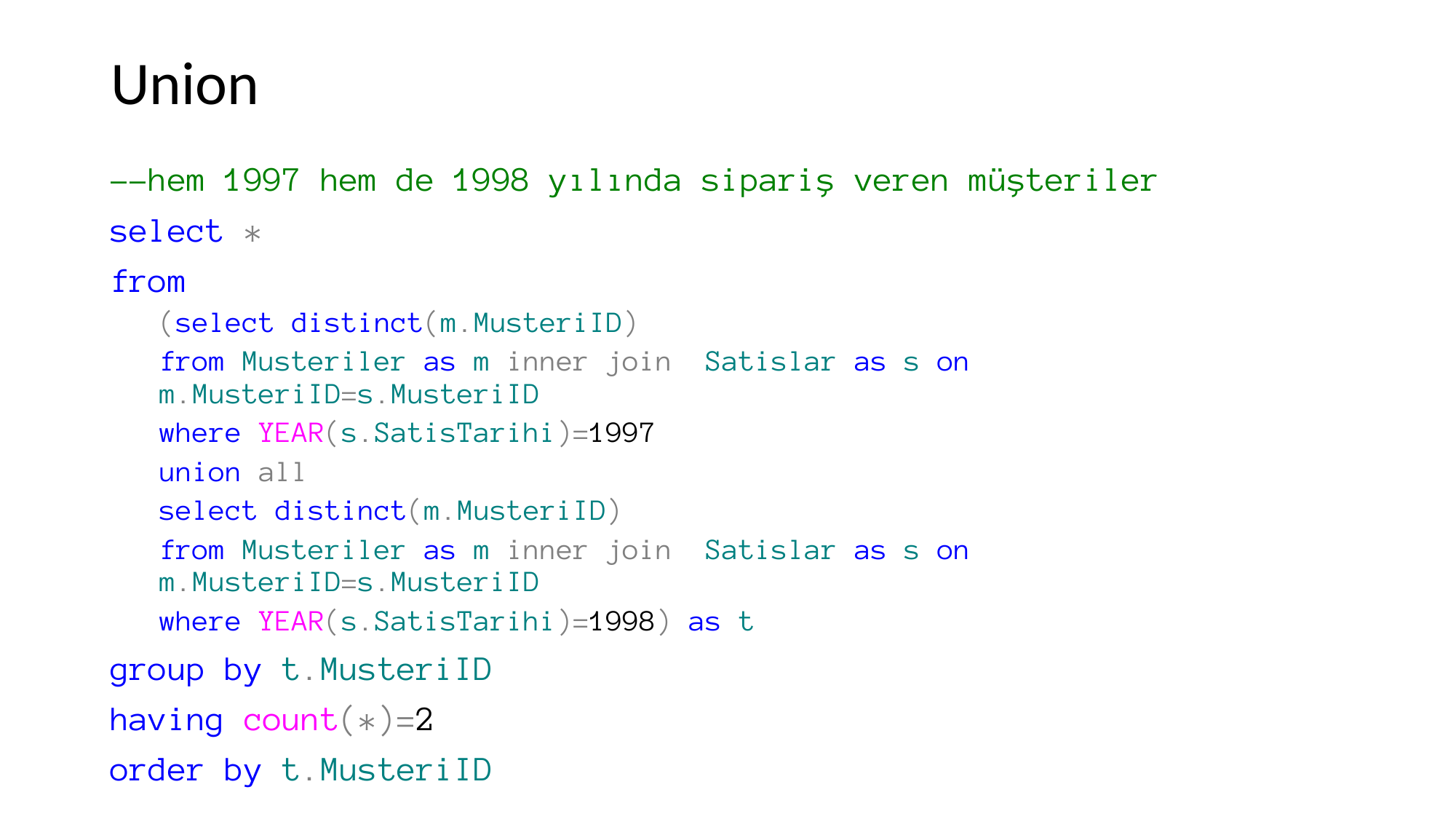

# Union
--hem 1997 hem de 1998 yılında sipariş veren müşteriler
select *
from
(select distinct(m.MusteriID)
from Musteriler as m inner join  Satislar as s on m.MusteriID=s.MusteriID
where YEAR(s.SatisTarihi)=1997
union all
select distinct(m.MusteriID)
from Musteriler as m inner join  Satislar as s on m.MusteriID=s.MusteriID
where YEAR(s.SatisTarihi)=1998) as t
group by t.MusteriID
having count(*)=2
order by t.MusteriID